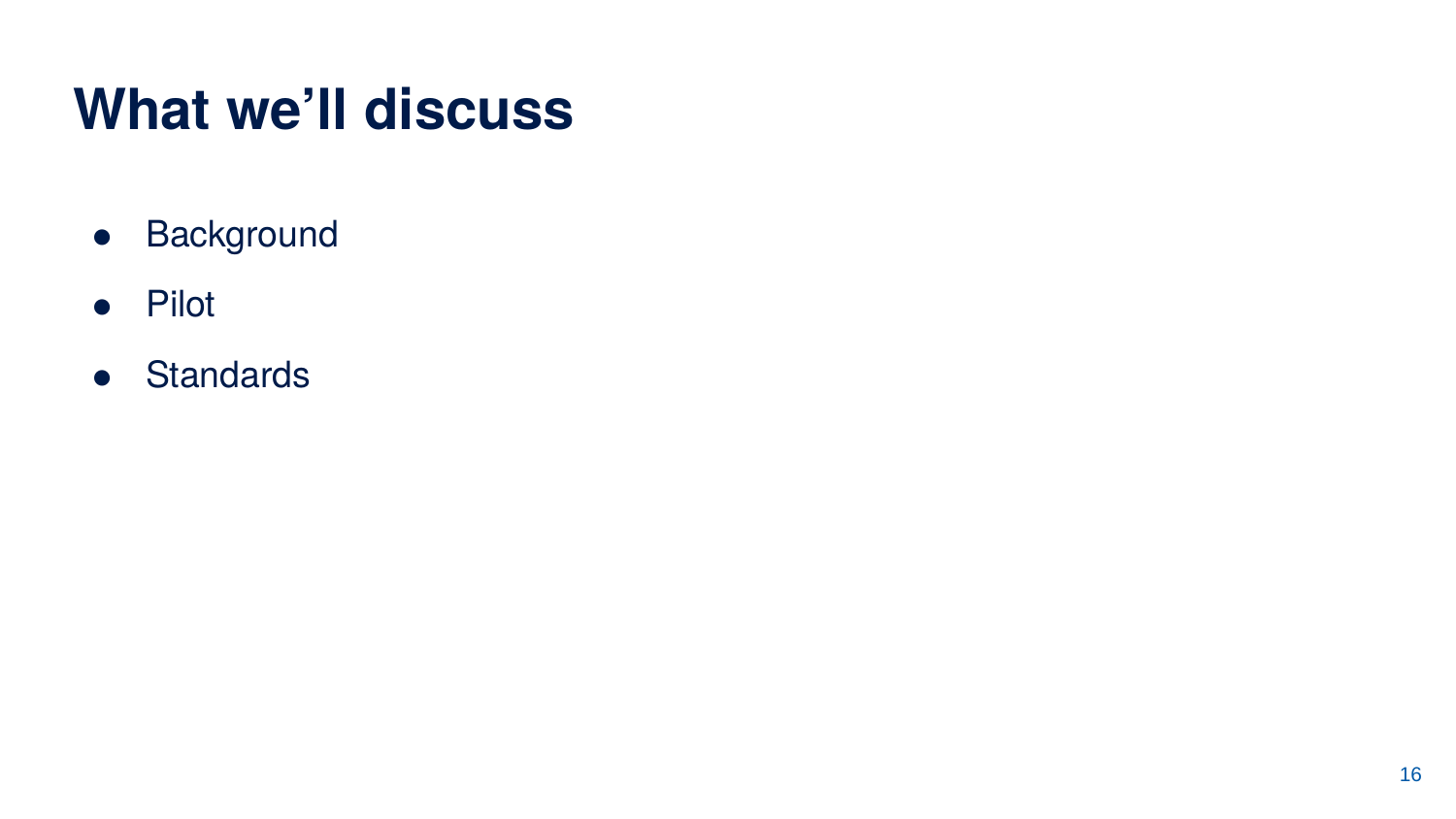

# What we’ll discuss
Background
Pilot
Standards
16